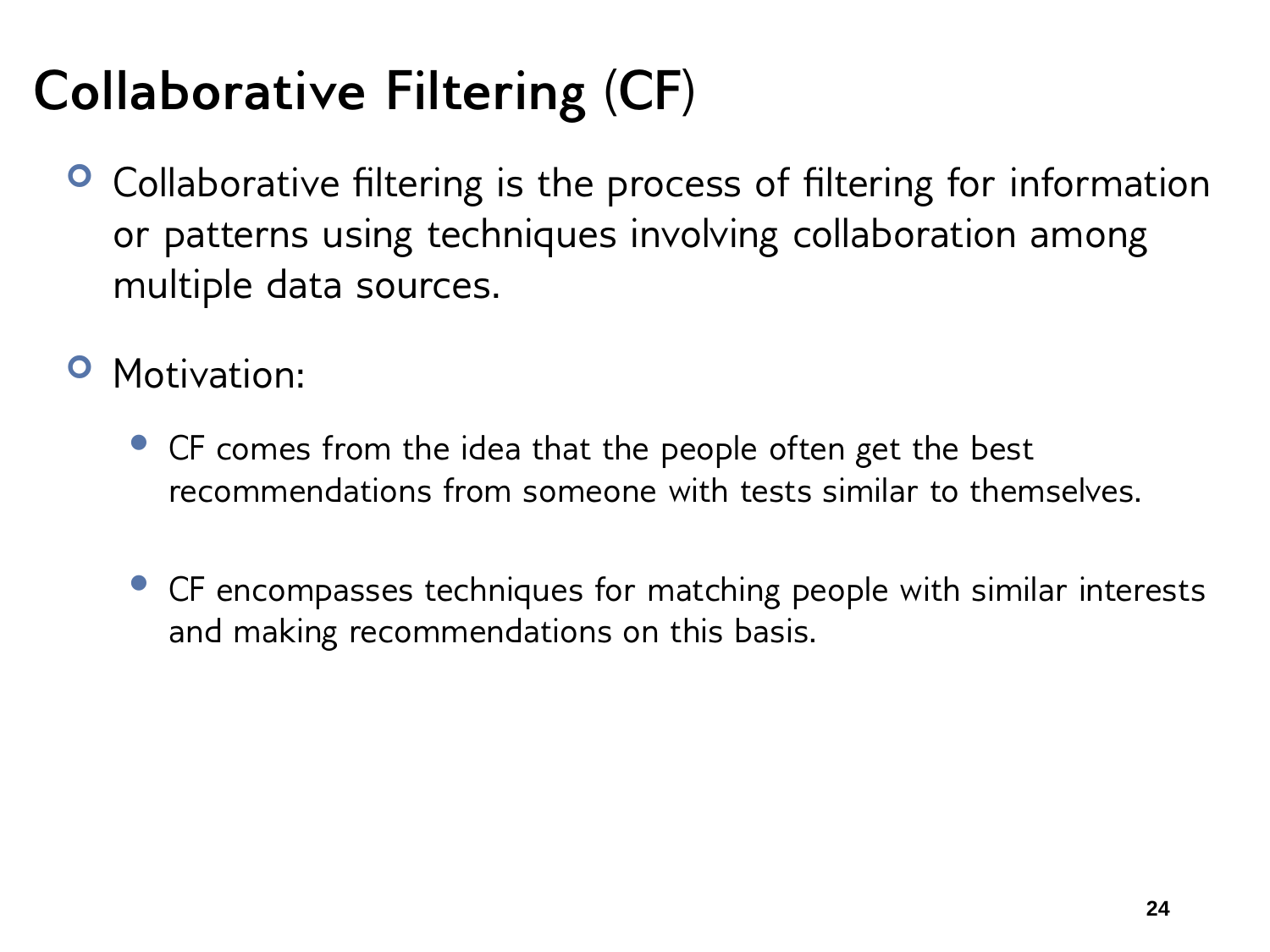

# Collaborative Filtering (CF)
Collaborative filtering is the process of filtering for information or patterns using techniques involving collaboration among multiple data sources.
Motivation:
CF comes from the idea that the people often get the best recommendations from someone with tests similar to themselves.
CF encompasses techniques for matching people with similar interests and making recommendations on this basis.
24